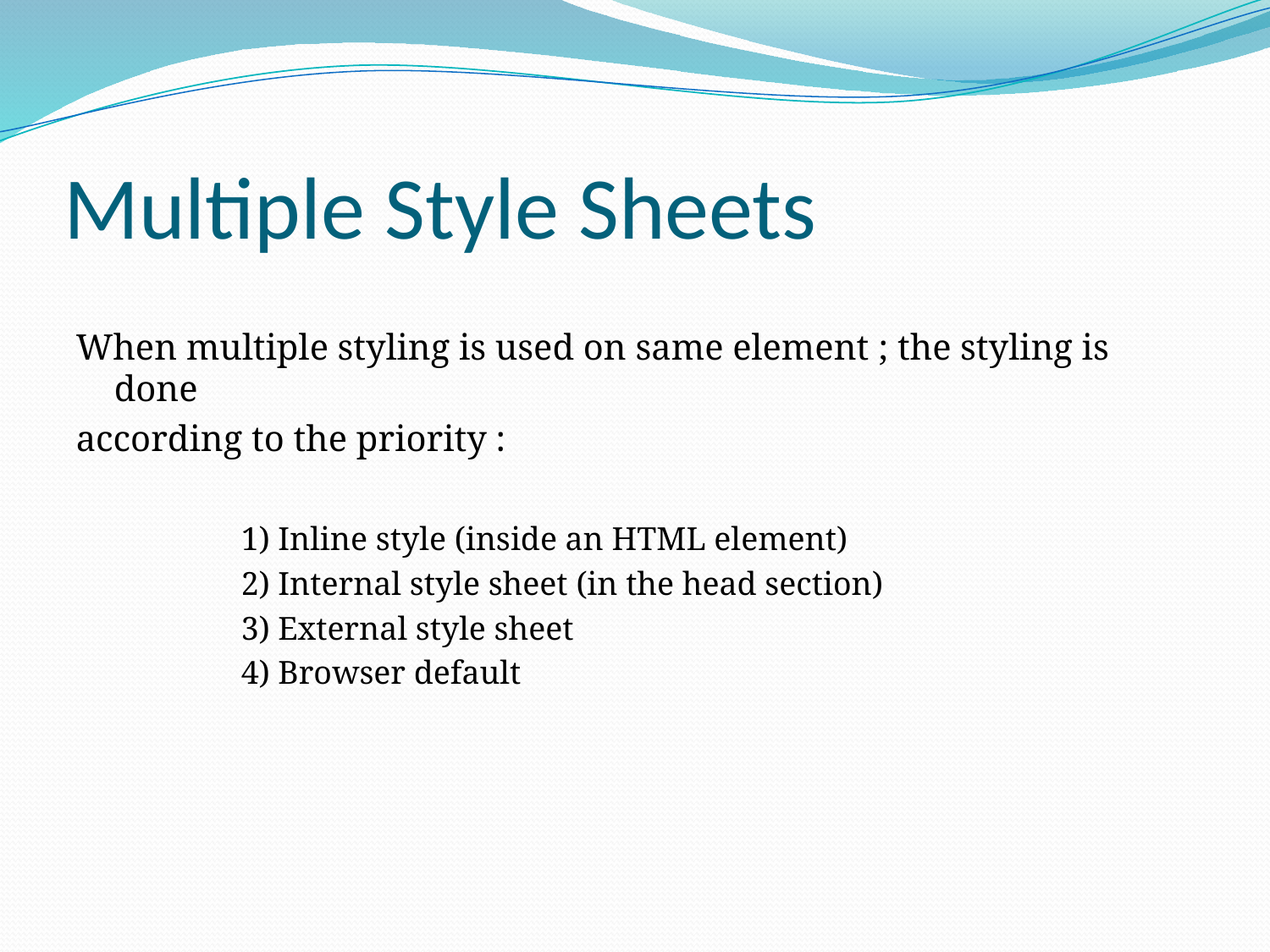

# Multiple Style Sheets

When multiple styling is used on same element ; the styling is done
according to the priority :

		1) Inline style (inside an HTML element)
		2) Internal style sheet (in the head section)
		3) External style sheet
		4) Browser default